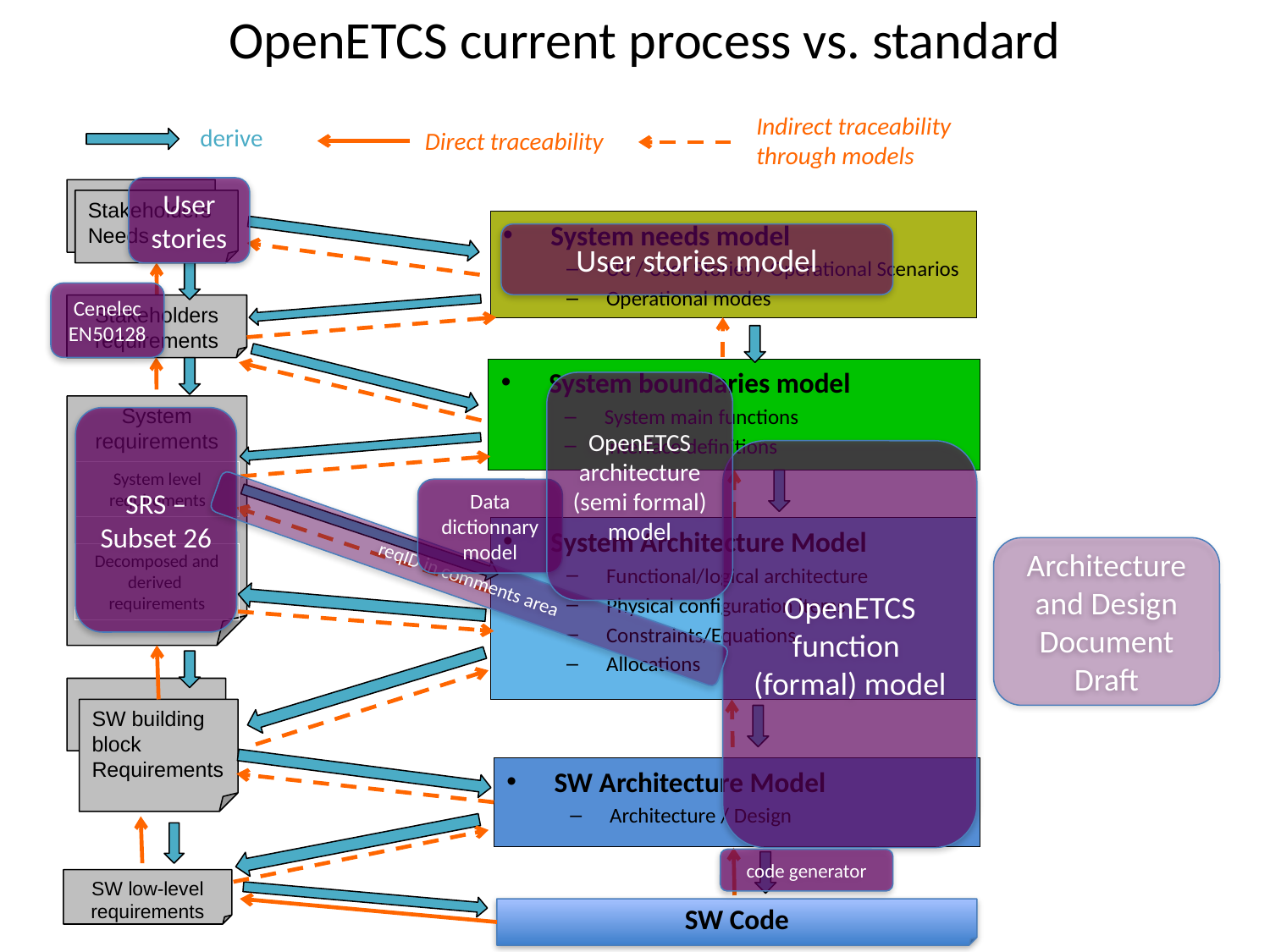

# OpenETCS current process vs. standard
Indirect traceability
through models

derive
Direct traceability

User stories

Stakeholders Needs
User stories model

Cenelec EN50128
Stakeholders
requirements

System boundaries model
System main functions
Interface definitions

OpenETCS architecture (semi formal) model
System requirements
SRS – Subset 26

OpenETCS function
(formal) model
System level requirements
Data dictionnary model

System Architecture Model
Functional/logical architecture
Physical configuration items
Constraints/Equations
Allocations

Architecture and Design Document
Draft
Decomposed and derived  requirements
reqID in comments area

SW building block Requirements

SW Architecture Model
Architecture / Design

code generator

SW low-level requirements

SW Code
System needs model
UC / User Stories / Operational Scenarios
Operational modes